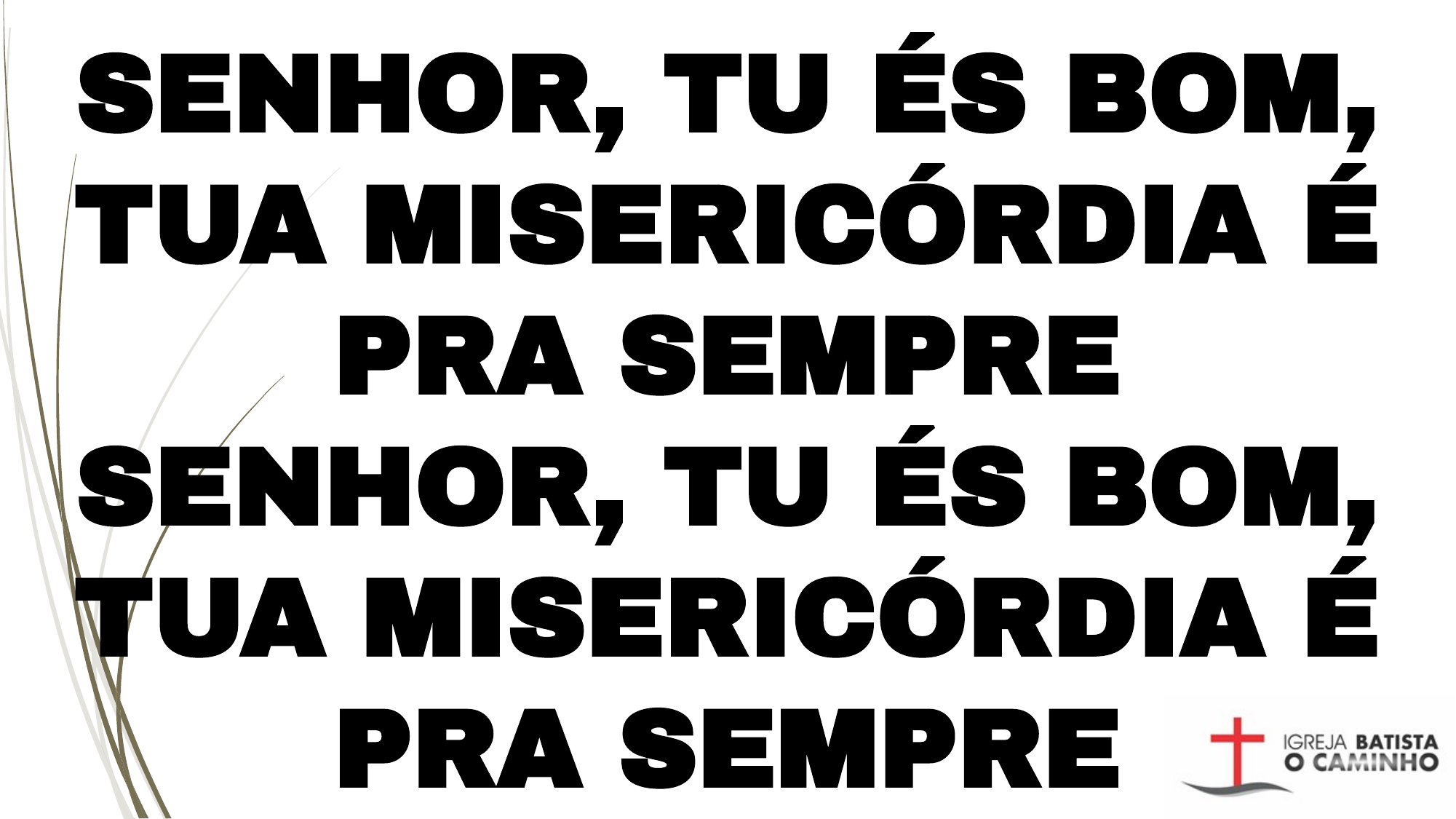

# SENHOR, TU ÉS BOM, TUA MISERICÓRDIA É PRA SEMPRE SENHOR, TU ÉS BOM, TUA MISERICÓRDIA É PRA SEMPRE